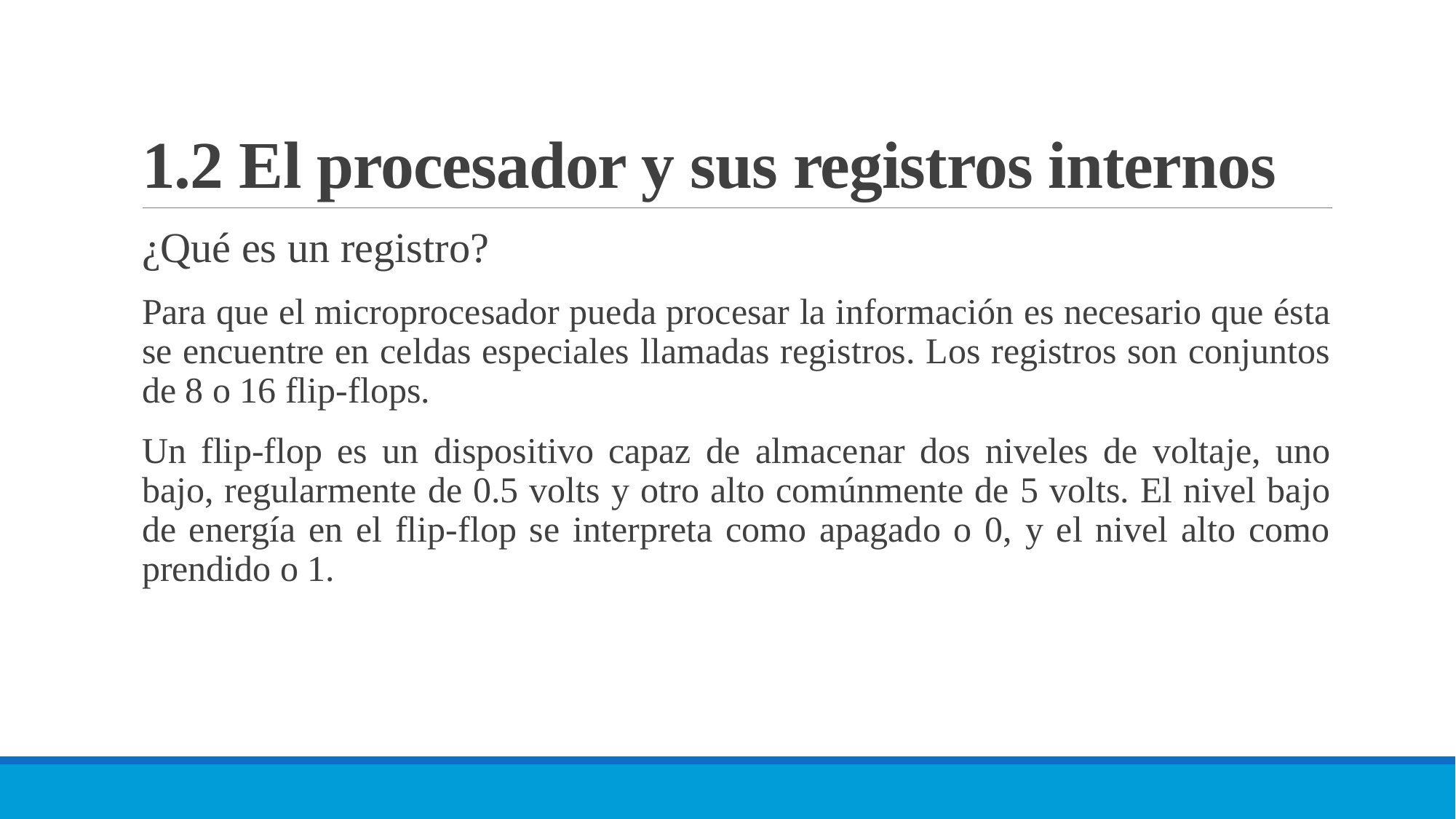

# 1.2 El procesador y sus registros internos
¿Qué es un registro?
Para que el microprocesador pueda procesar la información es necesario que ésta se encuentre en celdas especiales llamadas registros. Los registros son conjuntos de 8 o 16 flip-flops.
Un flip-flop es un dispositivo capaz de almacenar dos niveles de voltaje, uno bajo, regularmente de 0.5 volts y otro alto comúnmente de 5 volts. El nivel bajo de energía en el flip-flop se interpreta como apagado o 0, y el nivel alto como prendido o 1.